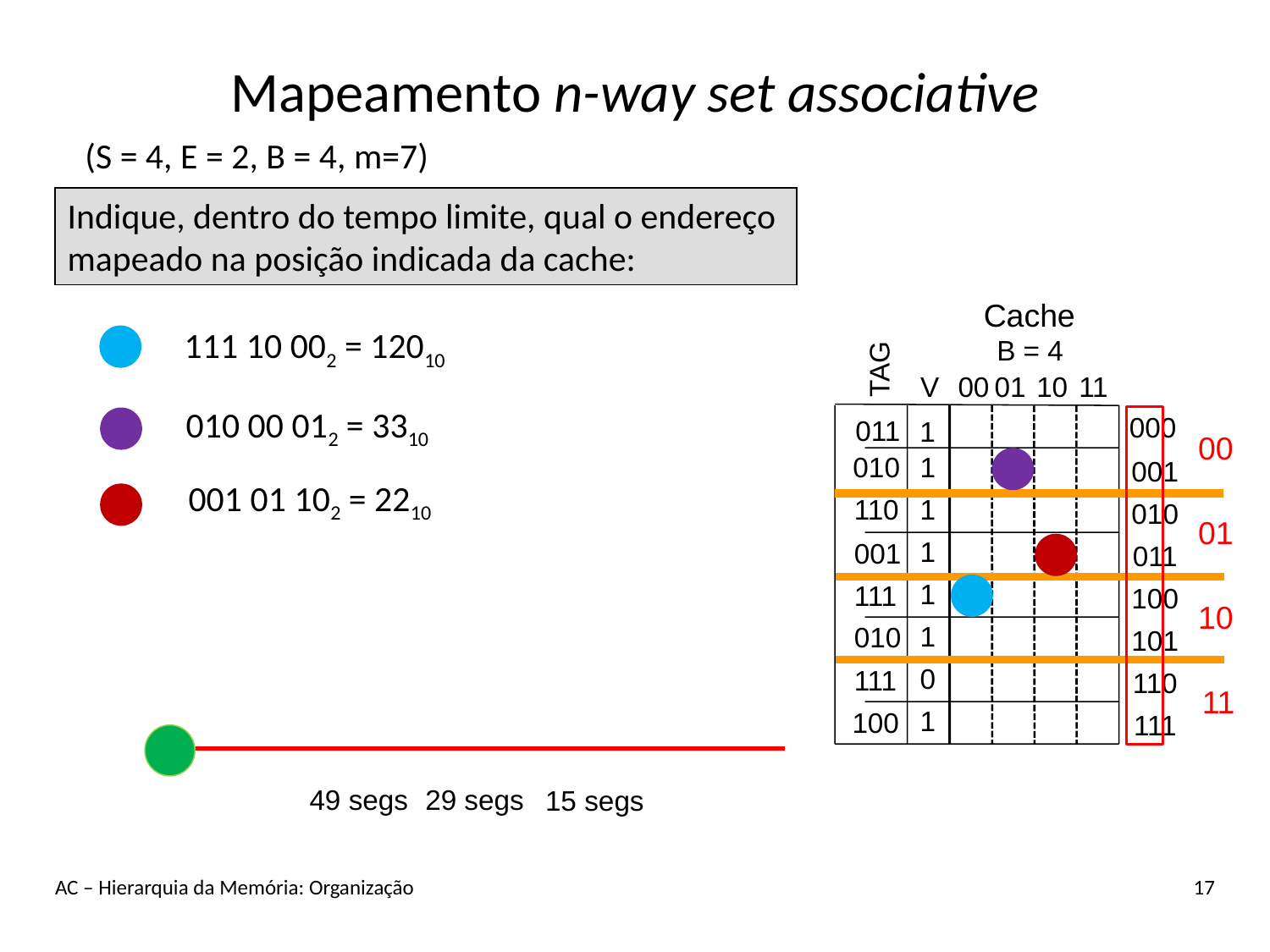

# Mapeamento n-way set associative
 (S = 4, E = 2, B = 4, m=7)
Indique, dentro do tempo limite, qual o endereço mapeado na posição indicada da cache:
Cache
000

001

010

011

100

101

110

111

B = 4
Tag
V
00
01
10
11

011
1
010
1
1
110
1
001
1
111
1
010
0
111
1
100
111 10 002 = 12010

010 00 012 = 3310

00
01
10
11

001 01 102 = 2210

29 segs
49 segs
15 segs
AC – Hierarquia da Memória: Organização
17